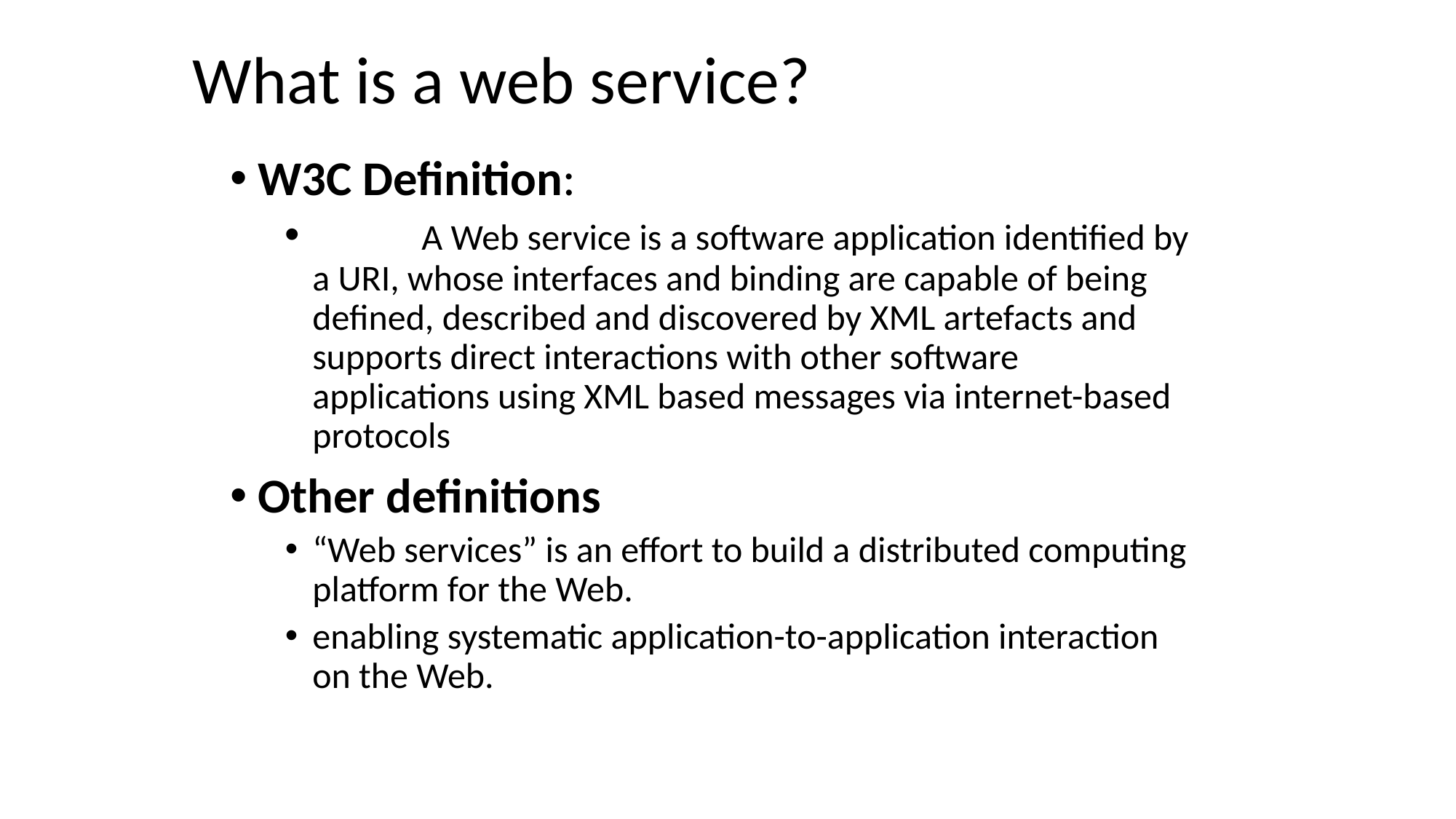

# What is a web service?
W3C Definition:
	A Web service is a software application identified by a URI, whose interfaces and binding are capable of being defined, described and discovered by XML artefacts and supports direct interactions with other software applications using XML based messages via internet-based protocols
Other definitions
“Web services” is an effort to build a distributed computing platform for the Web.
enabling systematic application-to-application interaction on the Web.